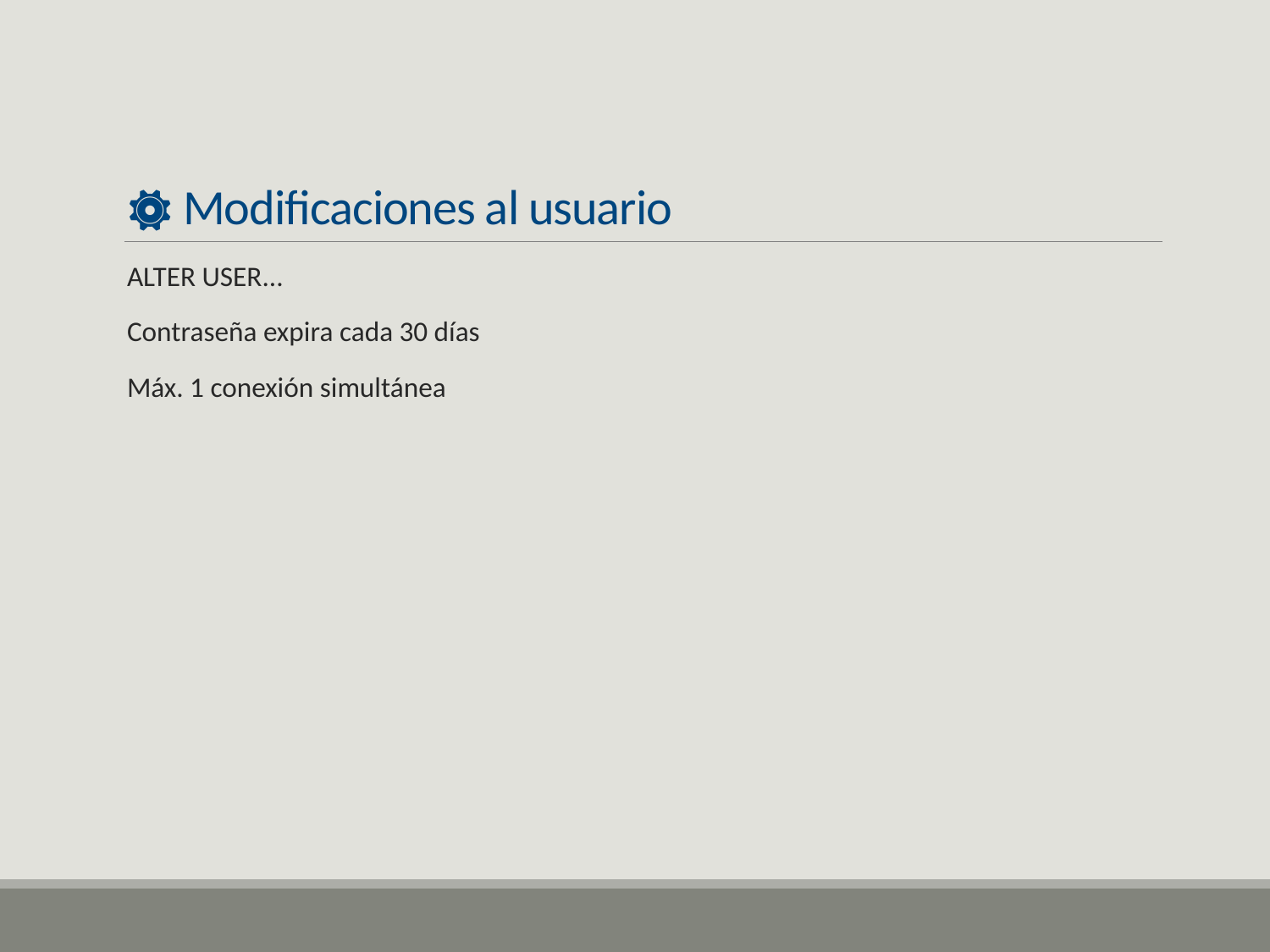

# ⚙️ Modificaciones al usuario
ALTER USER...
Contraseña expira cada 30 días
Máx. 1 conexión simultánea